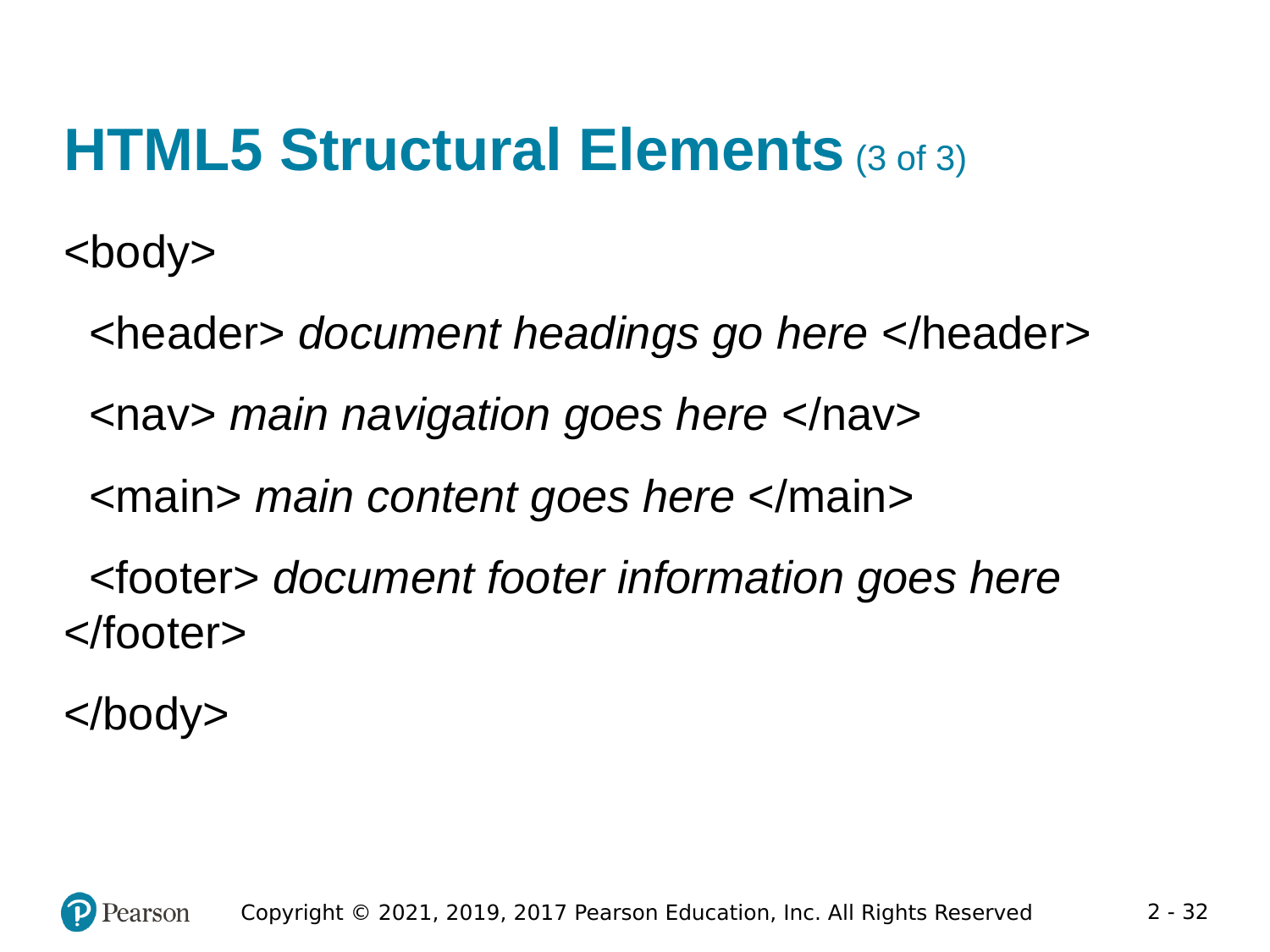

# HTML5 Structural Elements (3 of 3)
<body>
  <header> document headings go here </header>
  <nav> main navigation goes here </nav>
  <main> main content goes here </main>
  <footer> document footer information goes here </footer>
</body>